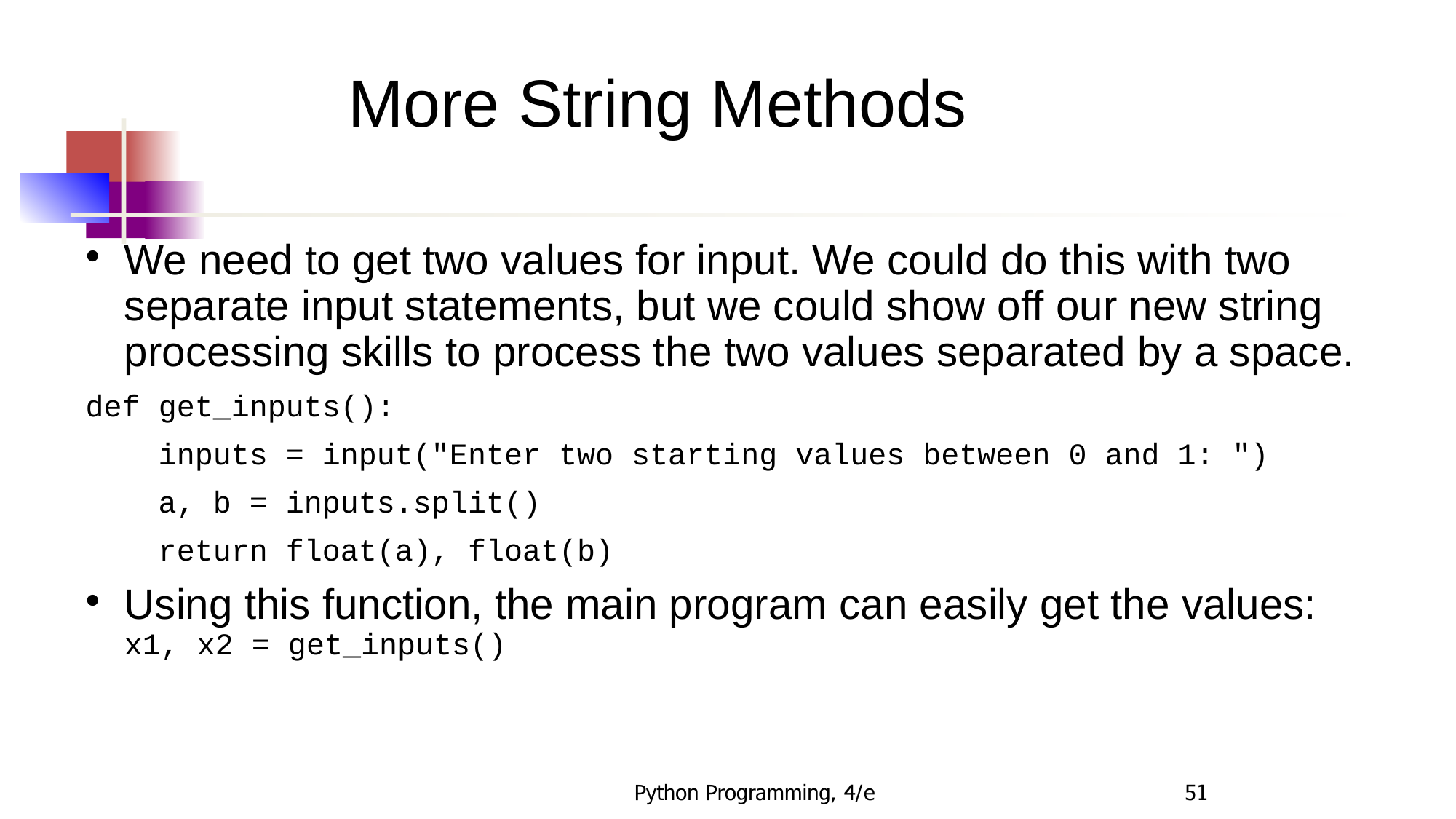

# More String Methods
We need to get two values for input. We could do this with two separate input statements, but we could show off our new string processing skills to process the two values separated by a space.
def get_inputs():
    inputs = input("Enter two starting values between 0 and 1: ")
    a, b = inputs.split()
    return float(a), float(b)
Using this function, the main program can easily get the values:
x1, x2 = get_inputs()
Python Programming, 4/e
51